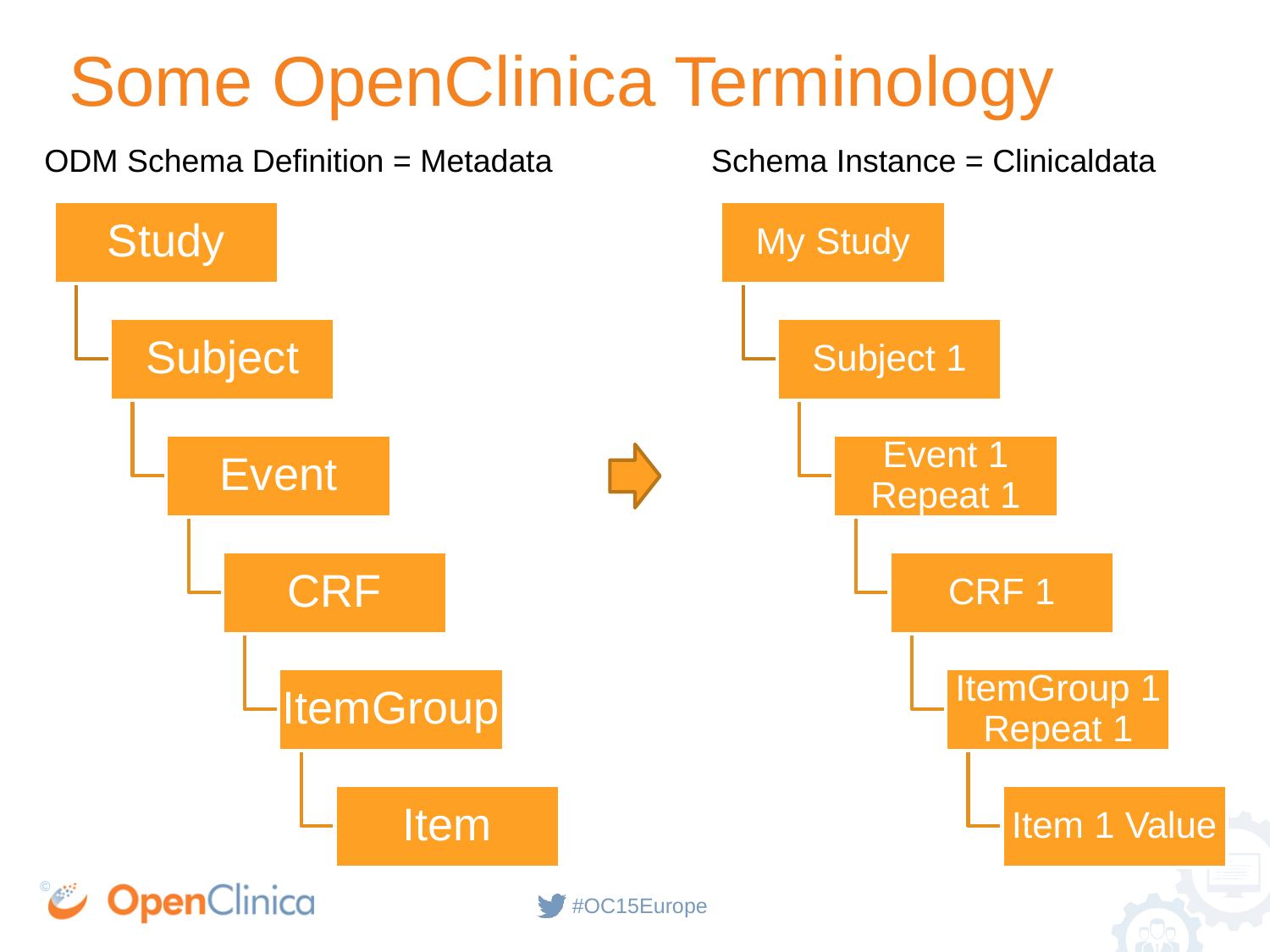

# Some OpenClinica Terminology
ODM Schema Definition = Metadata
Schema Instance = Clinicaldata
Study
Subject
Event
CRF
ItemGroup
Item
My Study
Subject 1
Event 1 Repeat 1
CRF 1
ItemGroup 1 Repeat 1
Item 1 Value